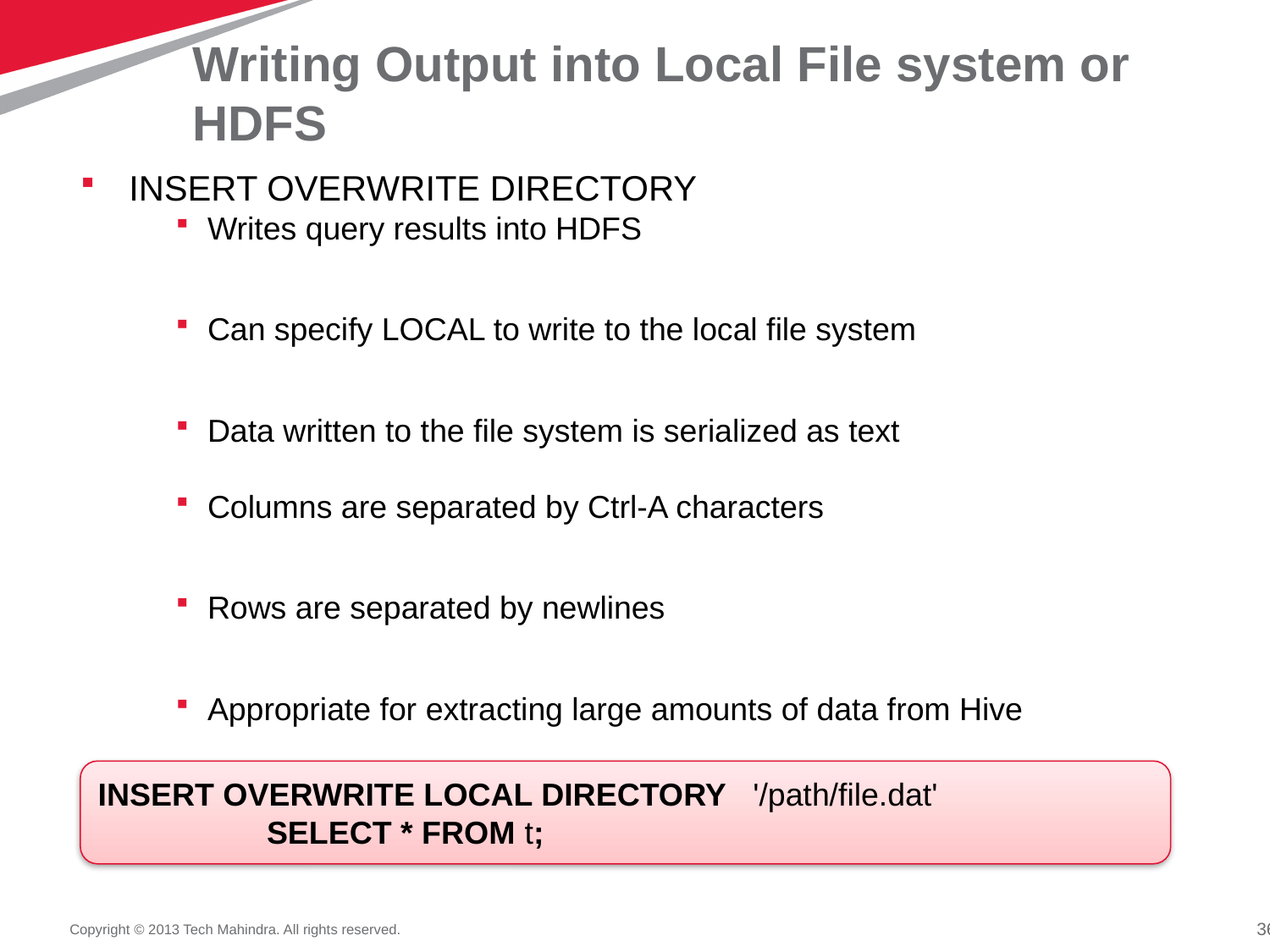

# Writing Output into Local File system or HDFS
 INSERT OVERWRITE DIRECTORY
Writes query results into HDFS

Can specify LOCAL to write to the local file system

Data written to the file system is serialized as text

Columns are separated by Ctrl-A characters

Rows are separated by newlines

Appropriate for extracting large amounts of data from Hive

Example
Write out the entire contents of table ‘t’ to the local file system.

INSERT OVERWRITE LOCAL DIRECTORY   '/path/file.dat'
                   SELECT * FROM t;